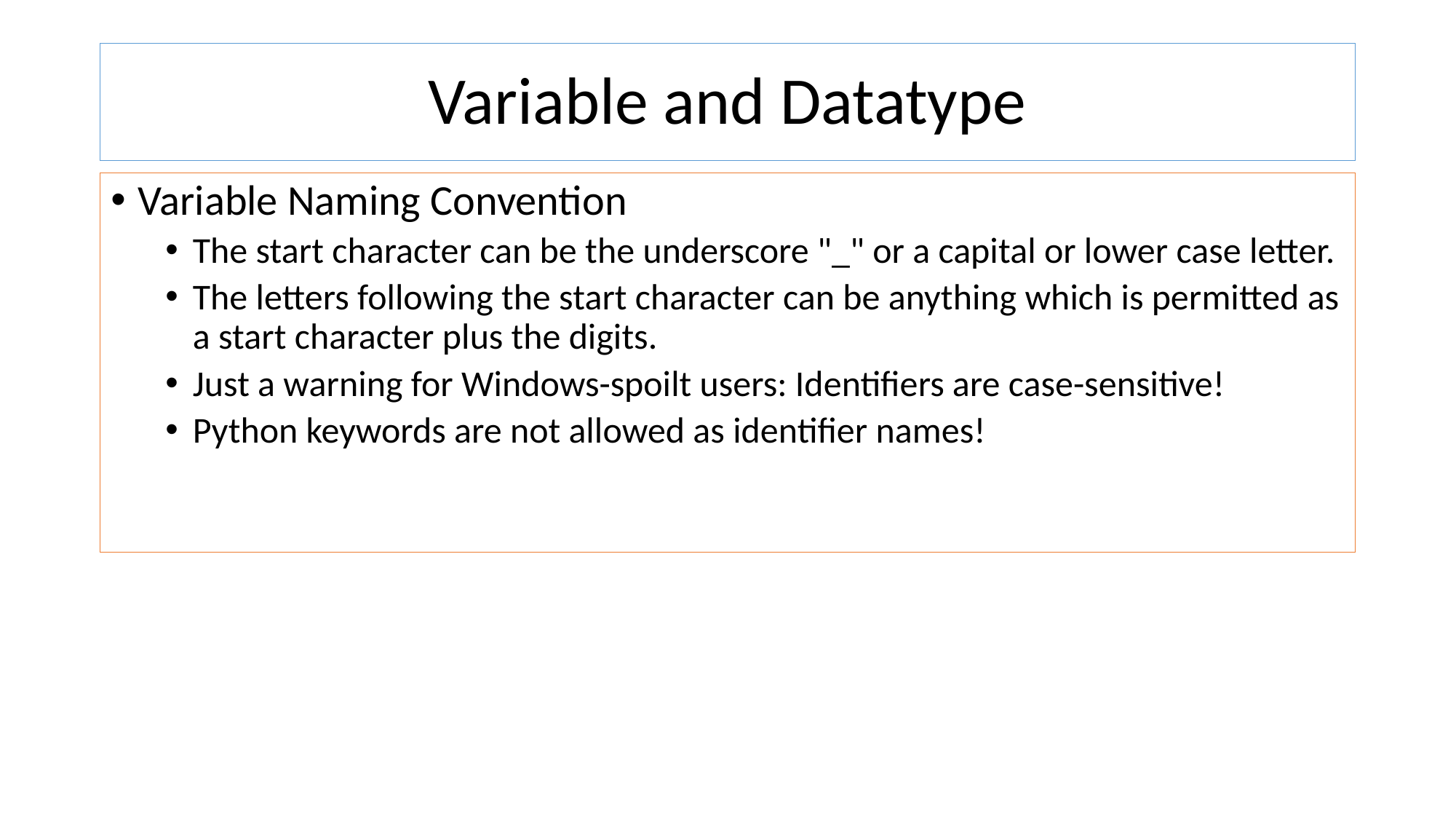

# Variable and Datatype
Variable Naming Convention
The start character can be the underscore "_" or a capital or lower case letter.
The letters following the start character can be anything which is permitted as a start character plus the digits.
Just a warning for Windows-spoilt users: Identifiers are case-sensitive!
Python keywords are not allowed as identifier names!